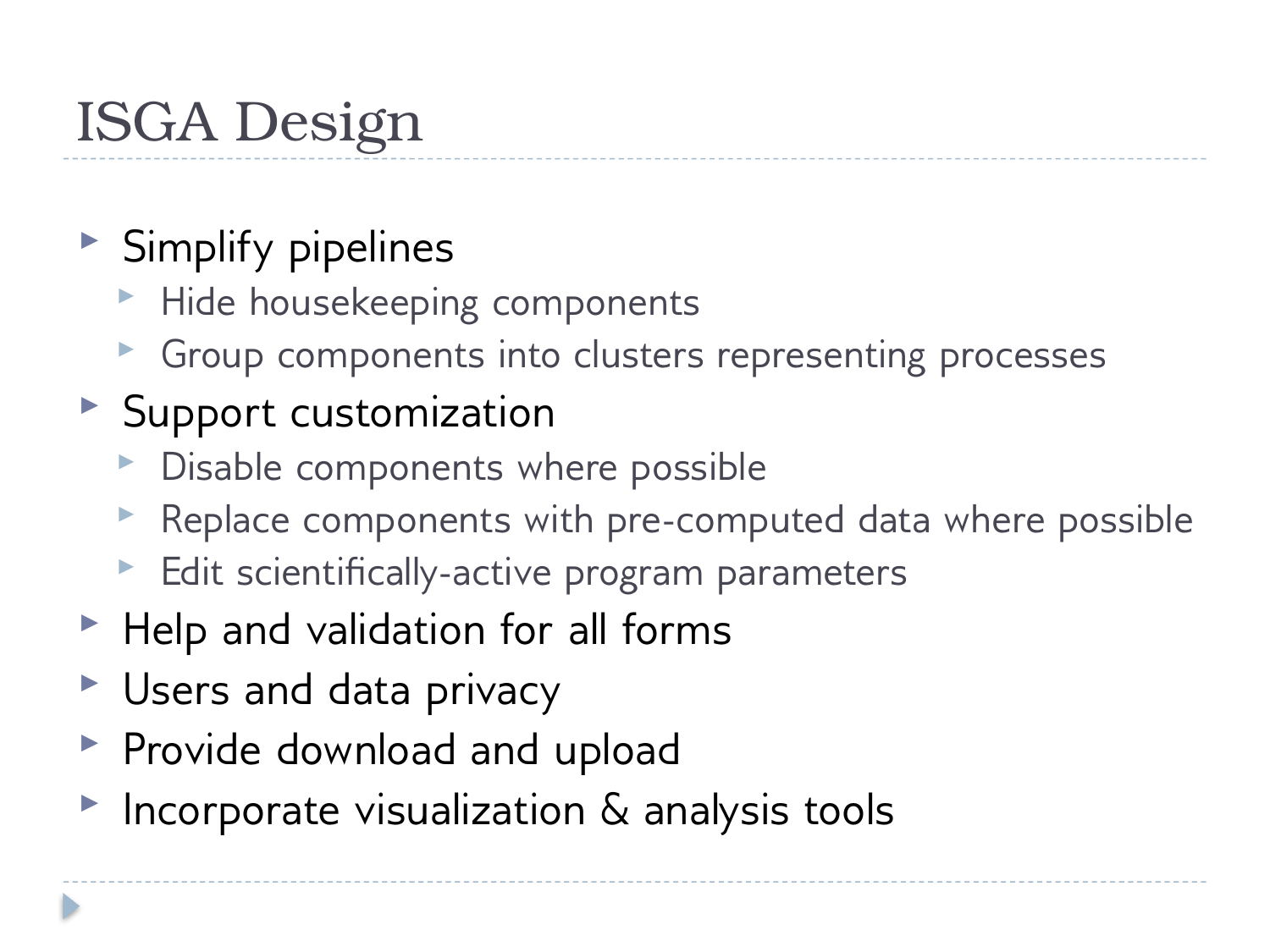

# ISGA Design
Simplify pipelines
Hide housekeeping components
Group components into clusters representing processes
Support customization
Disable components where possible
Replace components with pre-computed data where possible
Edit scientifically-active program parameters
Help and validation for all forms
Users and data privacy
Provide download and upload
Incorporate visualization & analysis tools